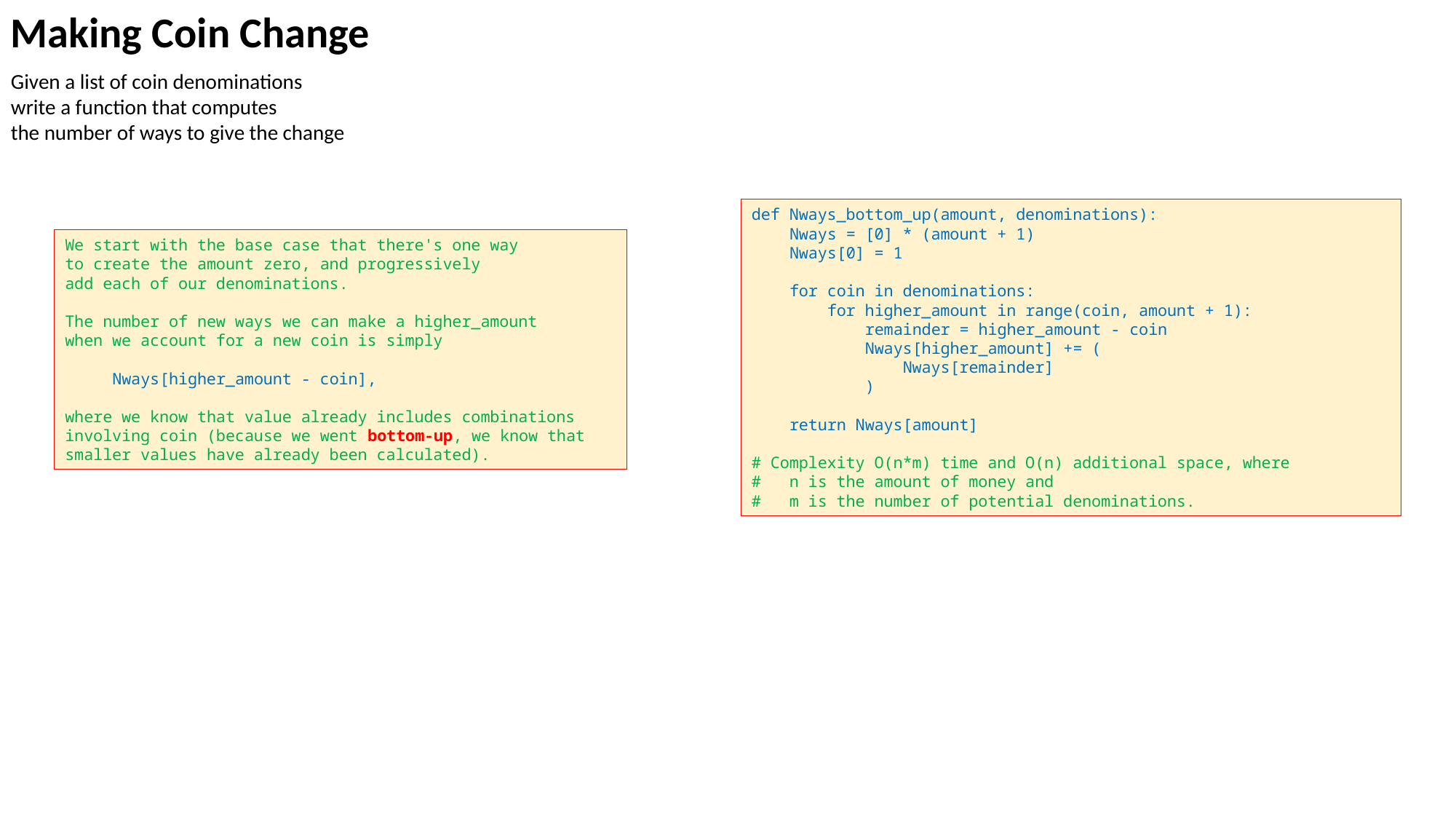

Making Coin Change
Given a list of coin denominations
write a function that computes
the number of ways to give the change
def Nways_bottom_up(amount, denominations):
    Nways = [0] * (amount + 1)
    Nways[0] = 1

    for coin in denominations:
        for higher_amount in range(coin, amount + 1):
            remainder = higher_amount - coin
            Nways[higher_amount] += (
                Nways[remainder]
            )

    return Nways[amount]

# Complexity O(n*m) time and O(n) additional space, where
#   n is the amount of money and
#   m is the number of potential denominations.
We start with the base case that there's one way
to create the amount zero, and progressively
add each of our denominations.

The number of new ways we can make a higher_amount
when we account for a new coin is simply

     Nways[higher_amount - coin],

where we know that value already includes combinations
involving coin (because we went bottom-up, we know that
smaller values have already been calculated).